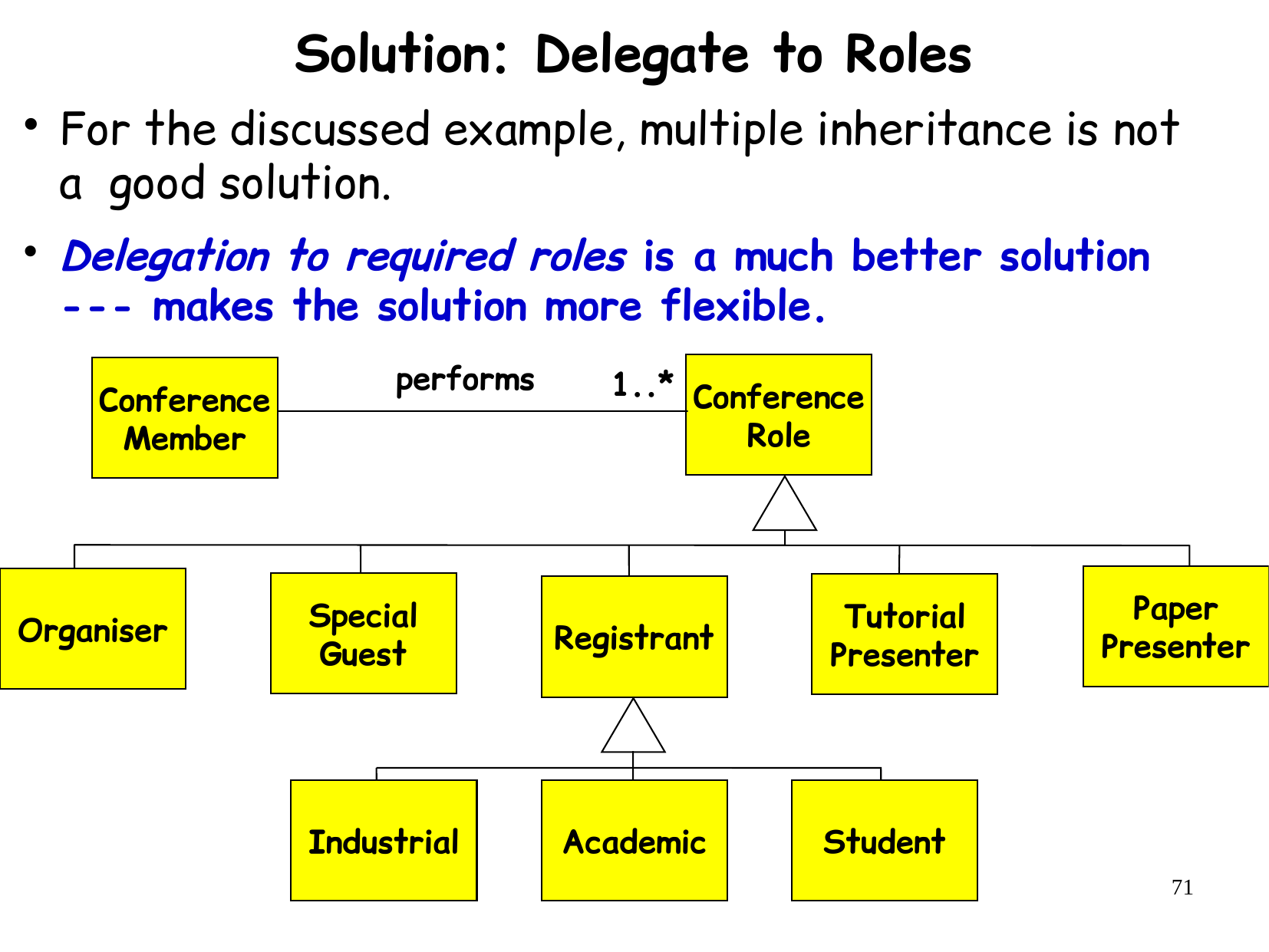

Solution: Delegate to Roles
For the discussed example, multiple inheritance is not a  good solution.
Delegation to required roles is a much better solution --- makes the solution more flexible.
performs
Conference
Role
Conference
Member
1..*

Paper
Presenter
Organiser
Special
Guest
Tutorial
Presenter
Registrant

Industrial
Academic
Student